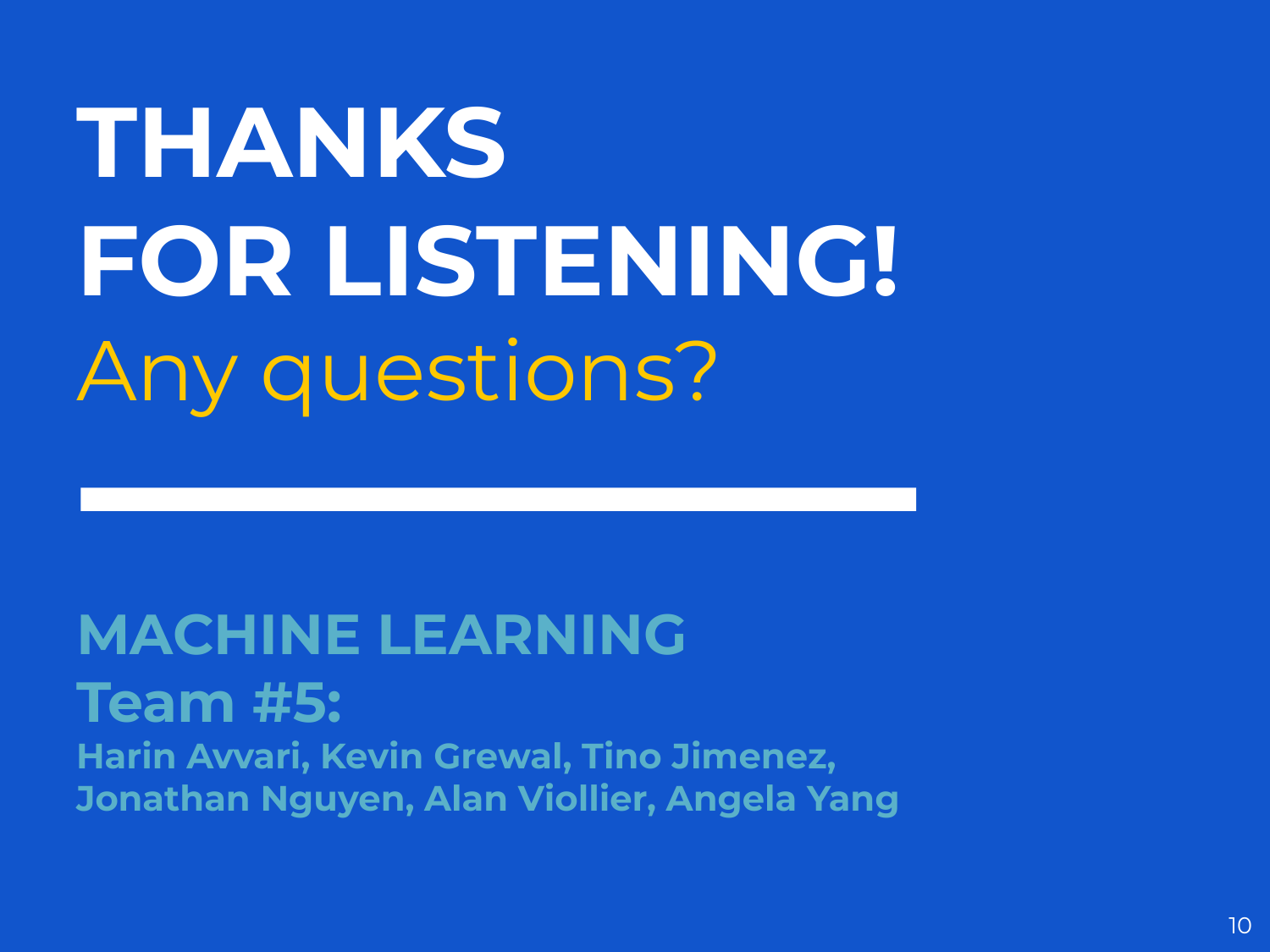

THANKS
FOR LISTENING!
Any questions?

MACHINE LEARNING
Team #5:
Harin Avvari, Kevin Grewal, Tino Jimenez,
Jonathan Nguyen, Alan Viollier, Angela Yang
10